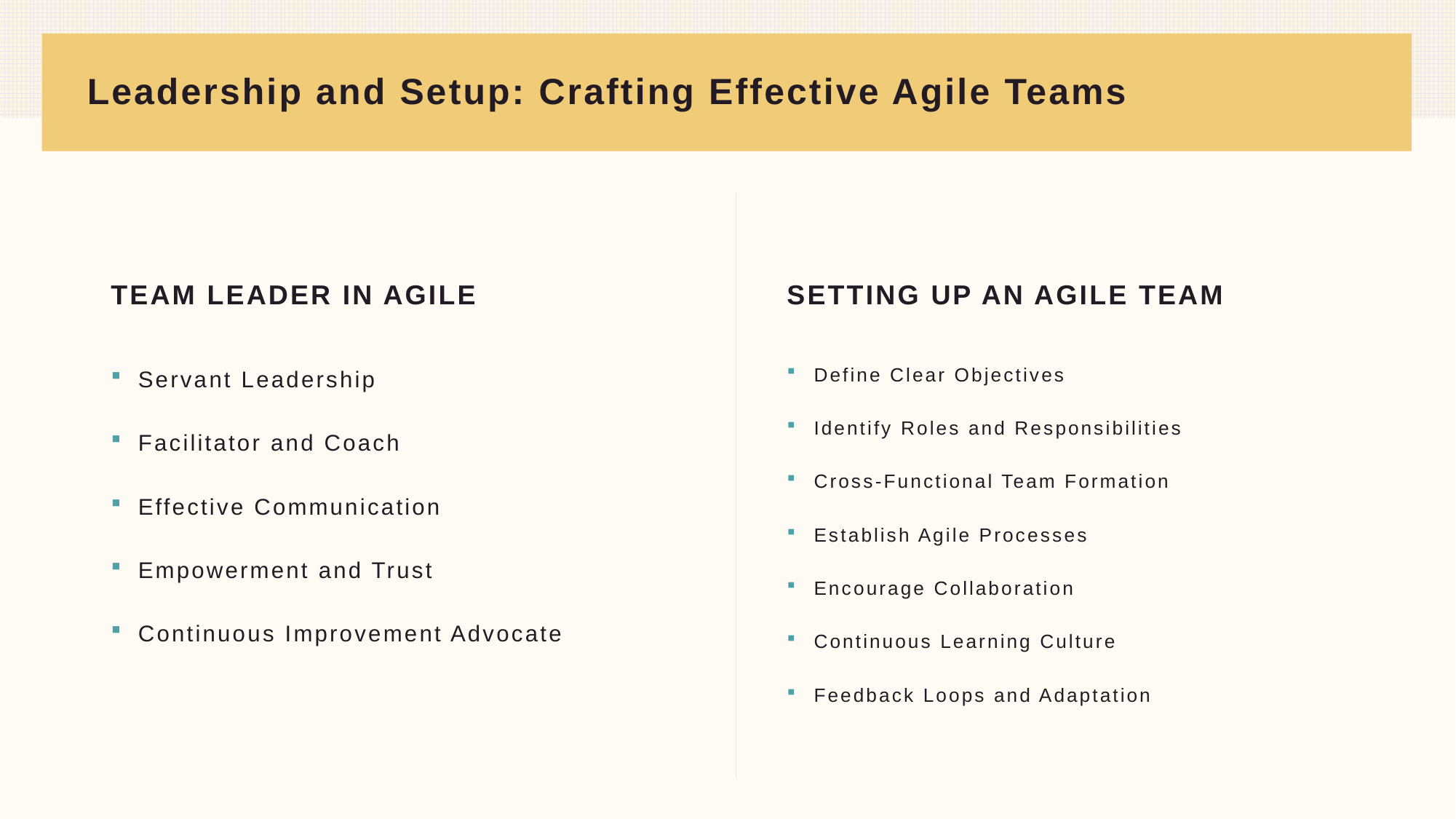

# Leadership and Setup: Crafting Effective Agile Teams
Team Leader in Agile
Setting Up an Agile Team
Servant Leadership
Facilitator and Coach
Effective Communication
Empowerment and Trust
Continuous Improvement Advocate
Define Clear Objectives
Identify Roles and Responsibilities
Cross-Functional Team Formation
Establish Agile Processes
Encourage Collaboration
Continuous Learning Culture
Feedback Loops and Adaptation